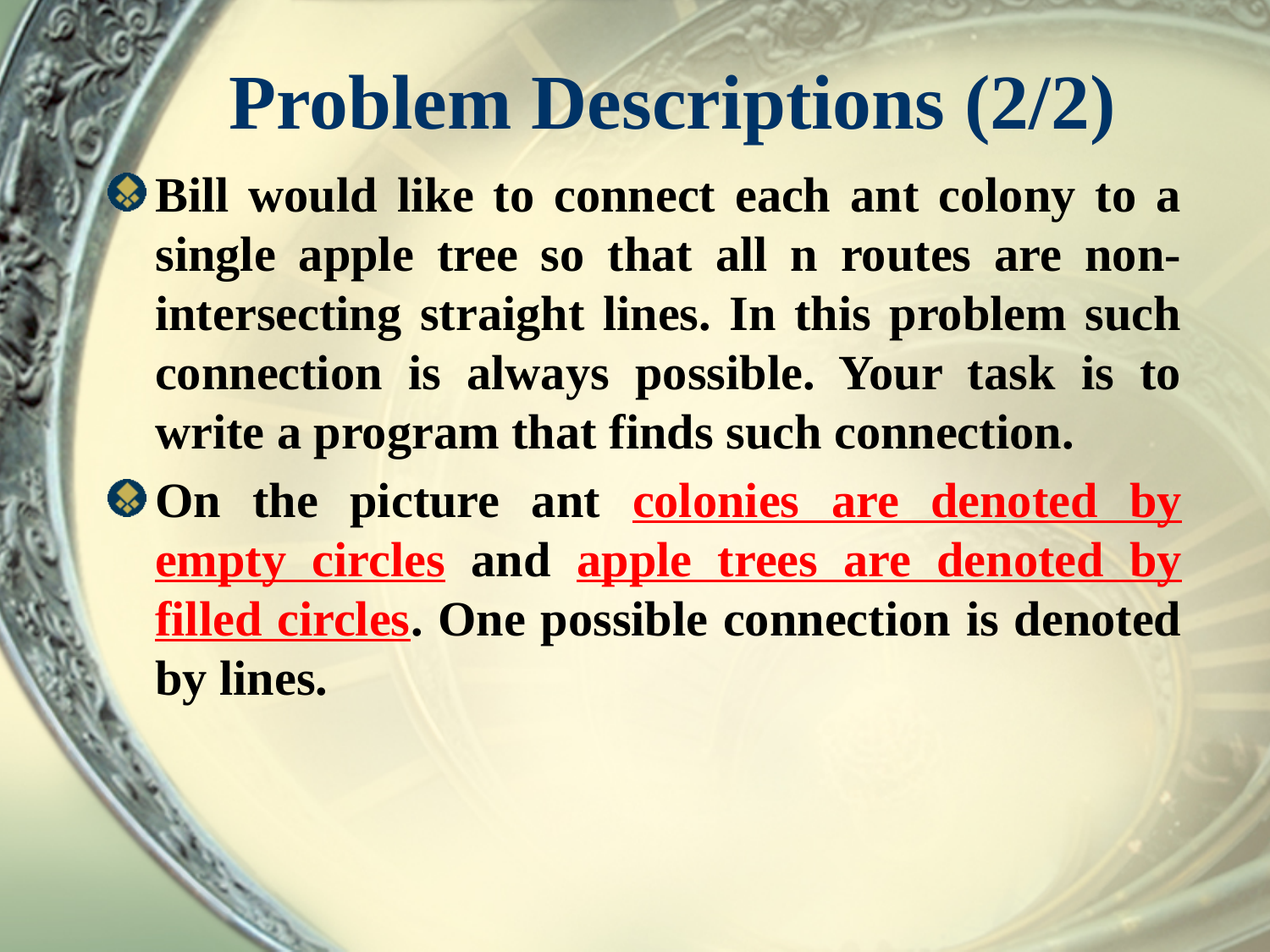

# Problem Descriptions (2/2)
Bill would like to connect each ant colony to a single apple tree so that all n routes are non-intersecting straight lines. In this problem such connection is always possible. Your task is to write a program that finds such connection.
On the picture ant colonies are denoted by empty circles and apple trees are denoted by filled circles. One possible connection is denoted by lines.